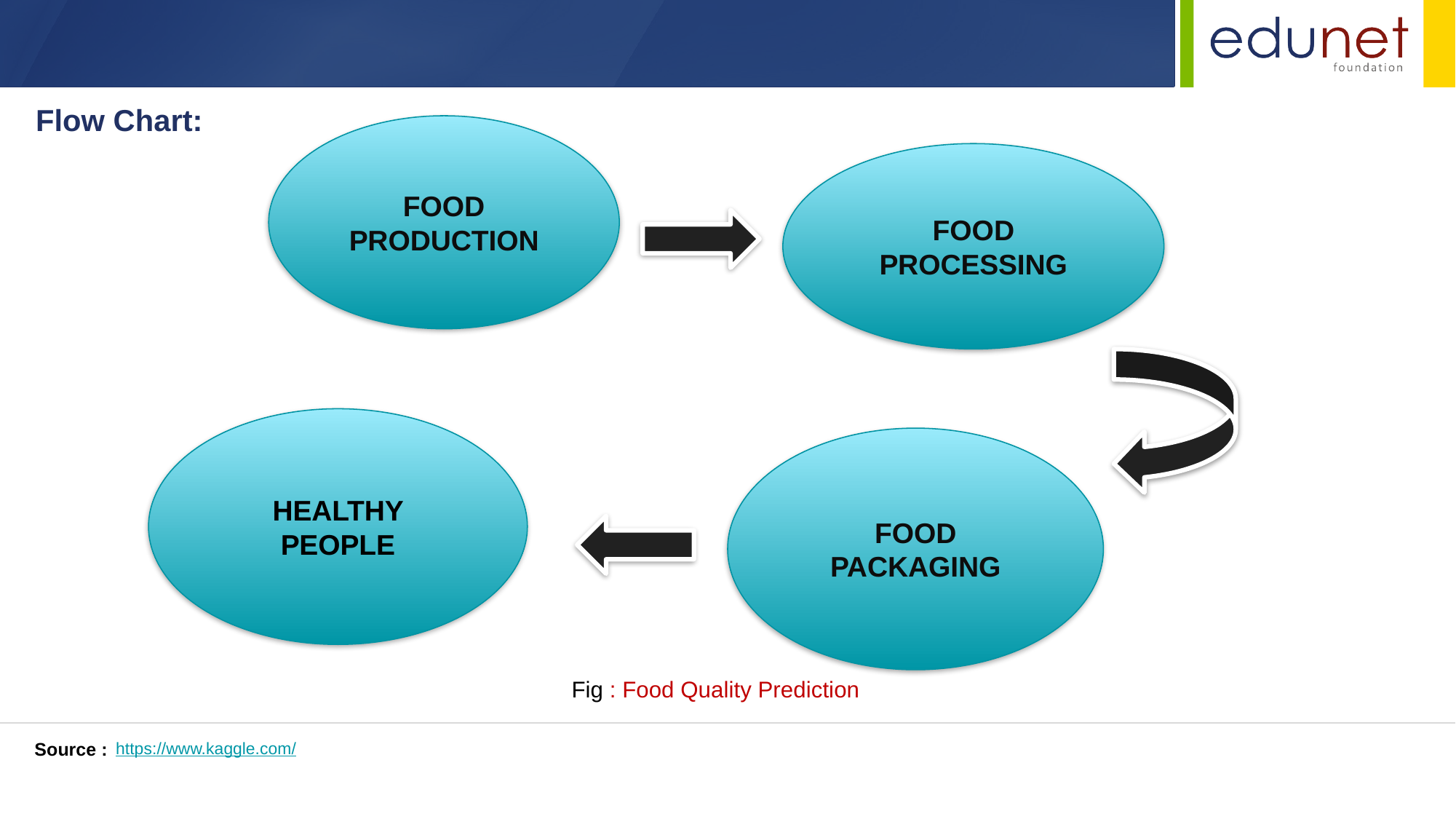

Flow Chart:
FOOD PRODUCTION
FOOD PROCESSING

HEALTHY PEOPLE
FOOD PACKAGING

Fig : Food Quality Prediction
Source :
https://www.kaggle.com/